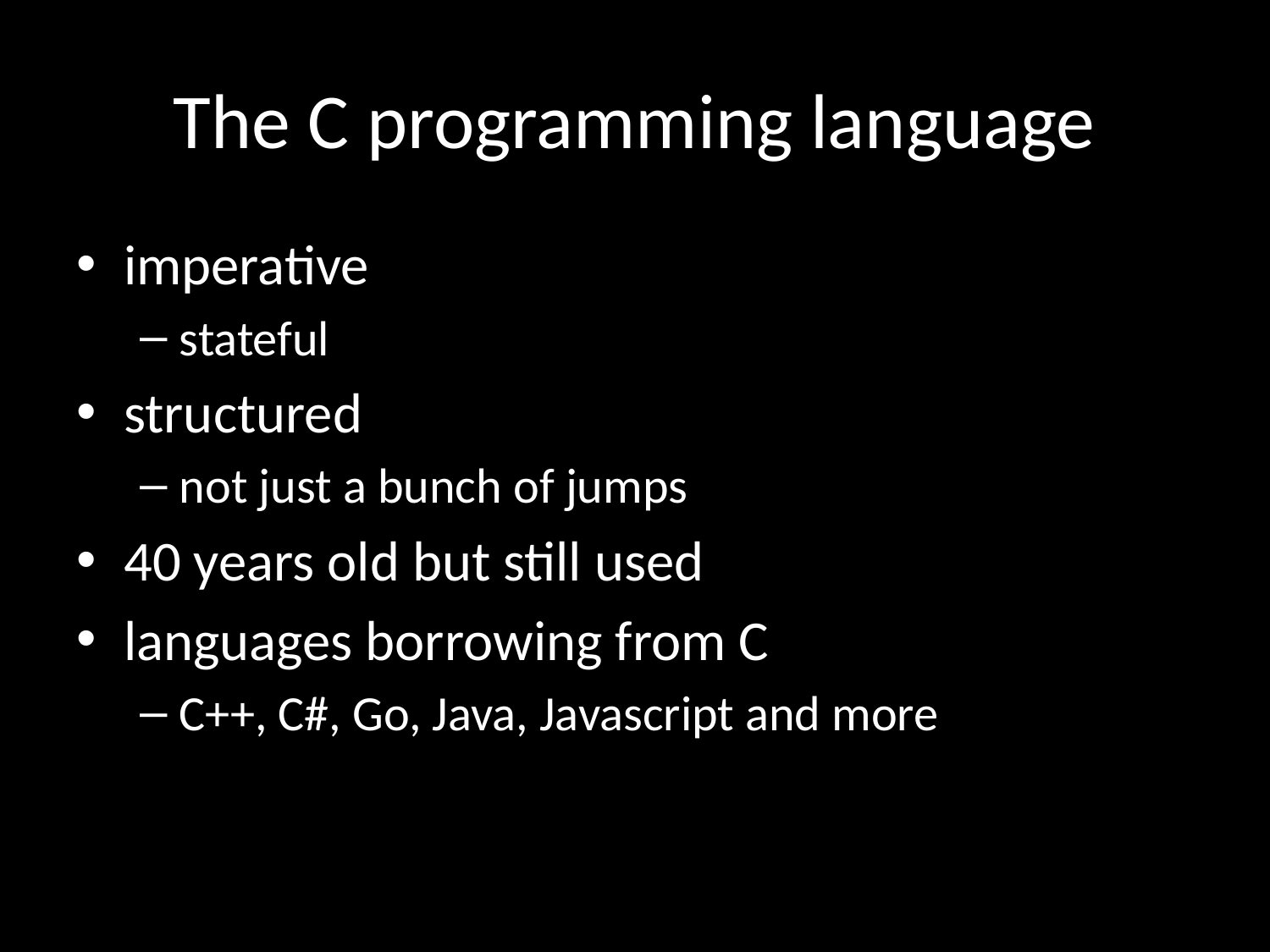

# The C programming language
imperative
stateful
structured
not just a bunch of jumps
40 years old but still used
languages borrowing from C
C++, C#, Go, Java, Javascript and more